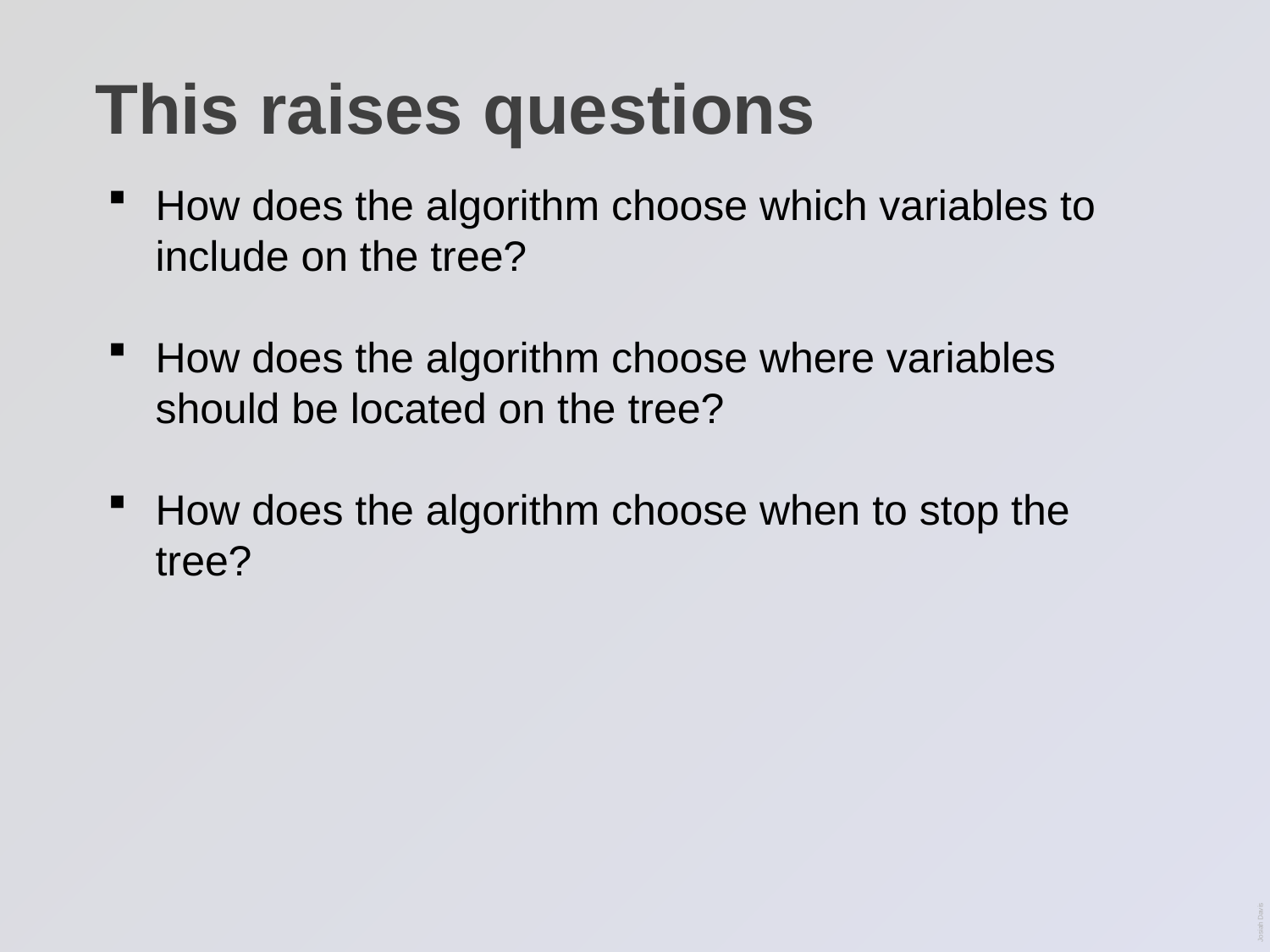

# This raises questions
How does the algorithm choose which variables to include on the tree?

How does the algorithm choose where variables should be located on the tree?

How does the algorithm choose when to stop the tree?